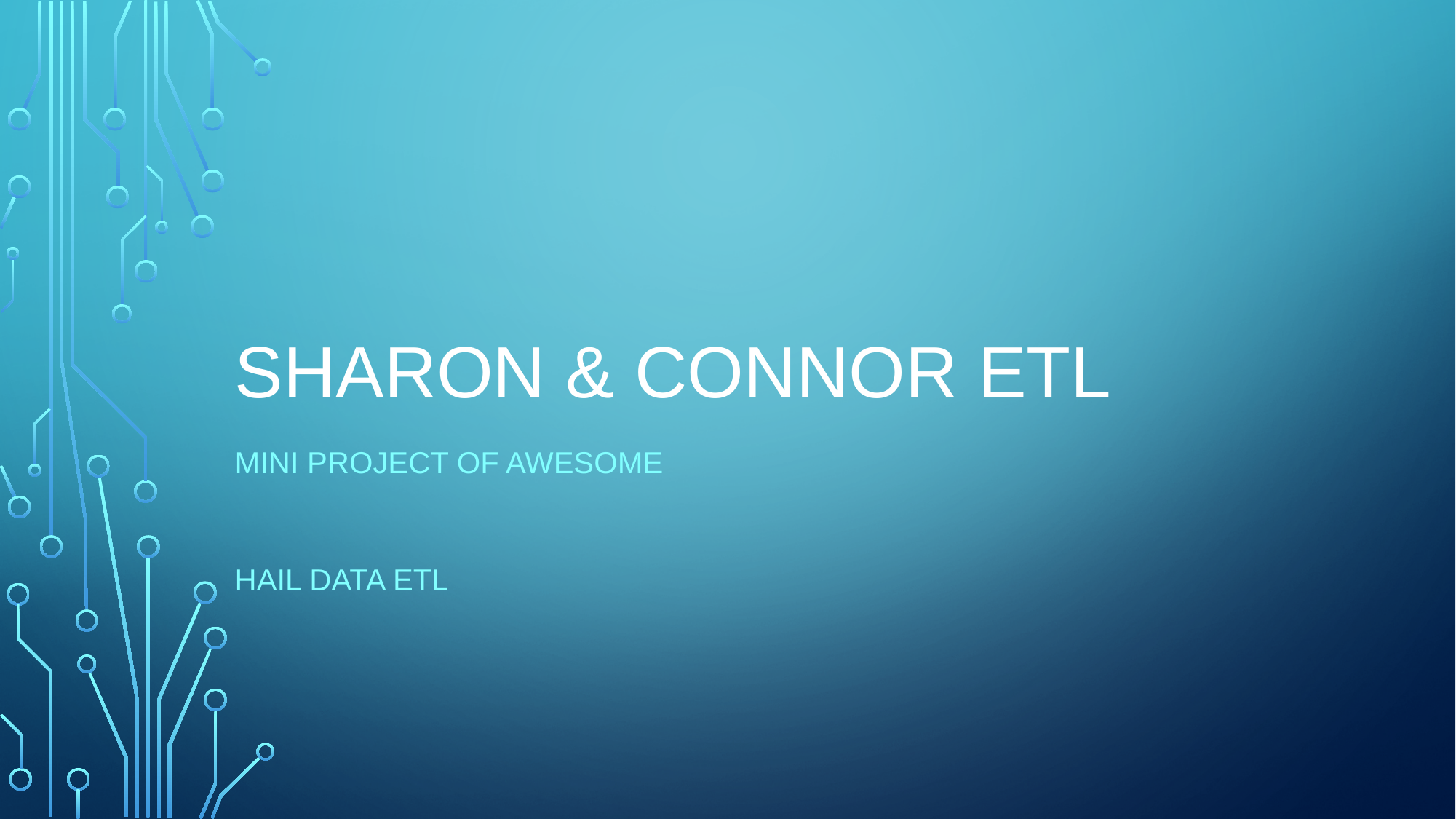

# Sharon & connor ETL
Mini project of awesome

HAIL Data ETL